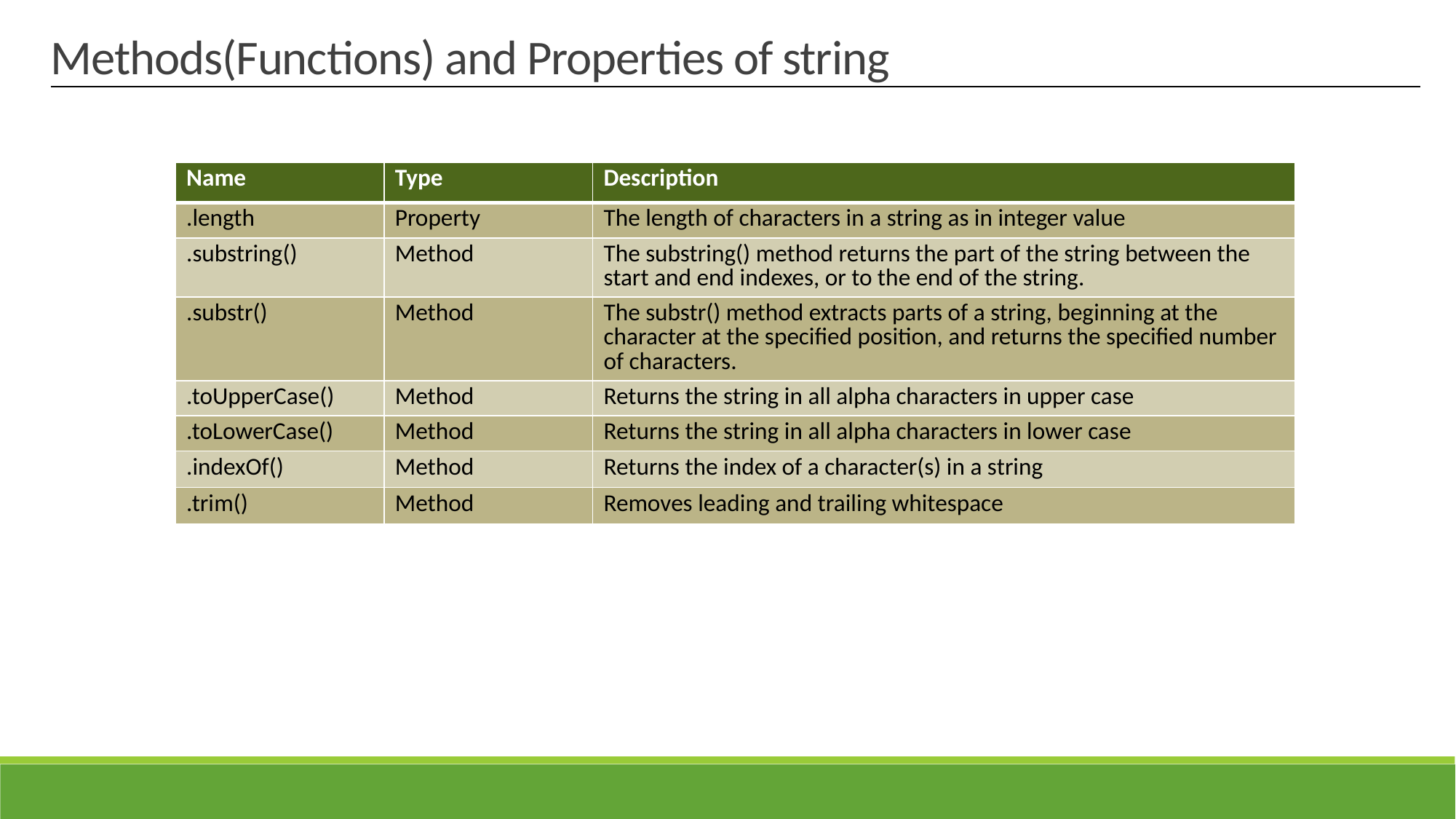

Methods(Functions) and Properties of string
| Name | Type | Description |
| --- | --- | --- |
| .length | Property | The length of characters in a string as in integer value |
| .substring() | Method | The substring() method returns the part of the string between the start and end indexes, or to the end of the string. |
| .substr() | Method | The substr() method extracts parts of a string, beginning at the character at the specified position, and returns the specified number of characters. |
| .toUpperCase() | Method | Returns the string in all alpha characters in upper case |
| .toLowerCase() | Method | Returns the string in all alpha characters in lower case |
| .indexOf() | Method | Returns the index of a character(s) in a string |
| .trim() | Method | Removes leading and trailing whitespace |